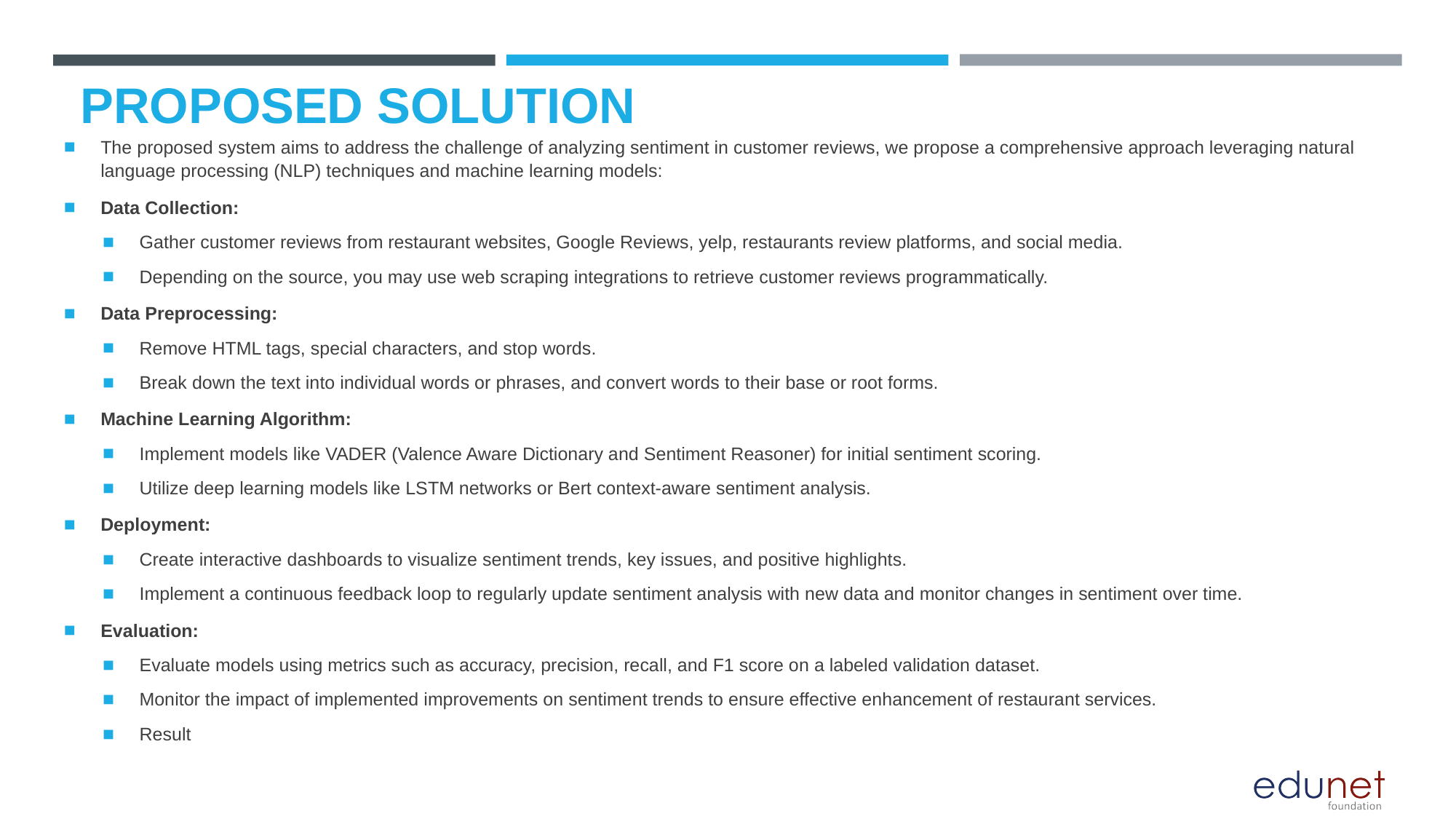

# PROPOSED SOLUTION

The proposed system aims to address the challenge of analyzing sentiment in customer reviews, we propose a comprehensive approach leveraging natural language processing (NLP) techniques and machine learning models:
Data Collection:
Gather customer reviews from restaurant websites, Google Reviews, yelp, restaurants review platforms, and social media.
Depending on the source, you may use web scraping integrations to retrieve customer reviews programmatically.
Data Preprocessing:
Remove HTML tags, special characters, and stop words.
Break down the text into individual words or phrases, and convert words to their base or root forms.
Machine Learning Algorithm:
Implement models like VADER (Valence Aware Dictionary and Sentiment Reasoner) for initial sentiment scoring.
Utilize deep learning models like LSTM networks or Bert context-aware sentiment analysis.
Deployment:
Create interactive dashboards to visualize sentiment trends, key issues, and positive highlights.
Implement a continuous feedback loop to regularly update sentiment analysis with new data and monitor changes in sentiment over time.
Evaluation:
Evaluate models using metrics such as accuracy, precision, recall, and F1 score on a labeled validation dataset.
Monitor the impact of implemented improvements on sentiment trends to ensure effective enhancement of restaurant services.
Result